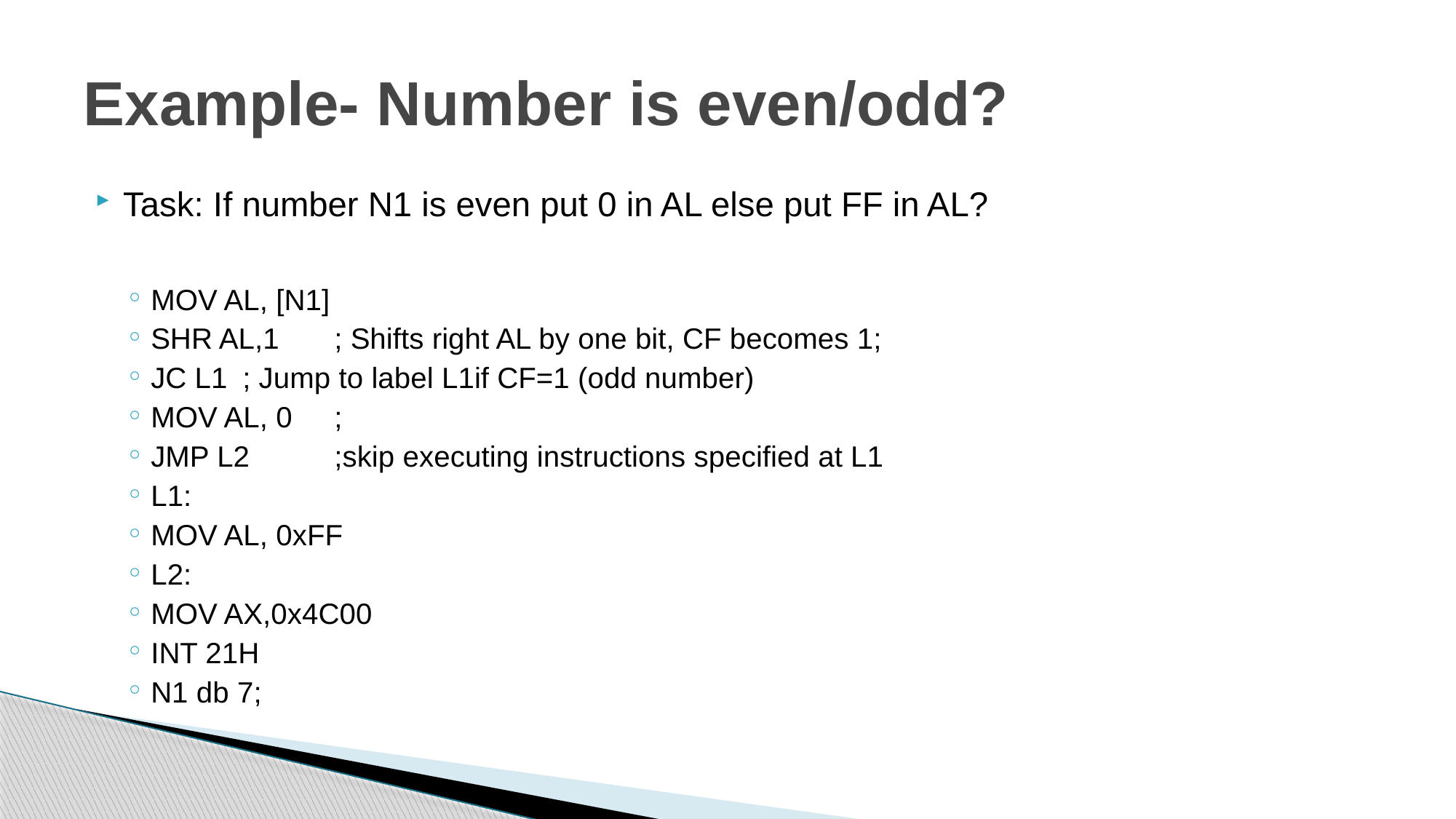

# Example- Number is even/odd?
Task: If number N1 is even put 0 in AL else put FF in AL?

MOV AL, [N1]
SHR AL,1	; Shifts right AL by one bit, CF becomes 1;
JC L1		; Jump to label L1if CF=1 (odd number)
MOV AL, 0	;
JMP L2		;skip executing instructions specified at L1
L1:
MOV AL, 0xFF
L2:
MOV AX,0x4C00
INT 21H
N1 db 7;